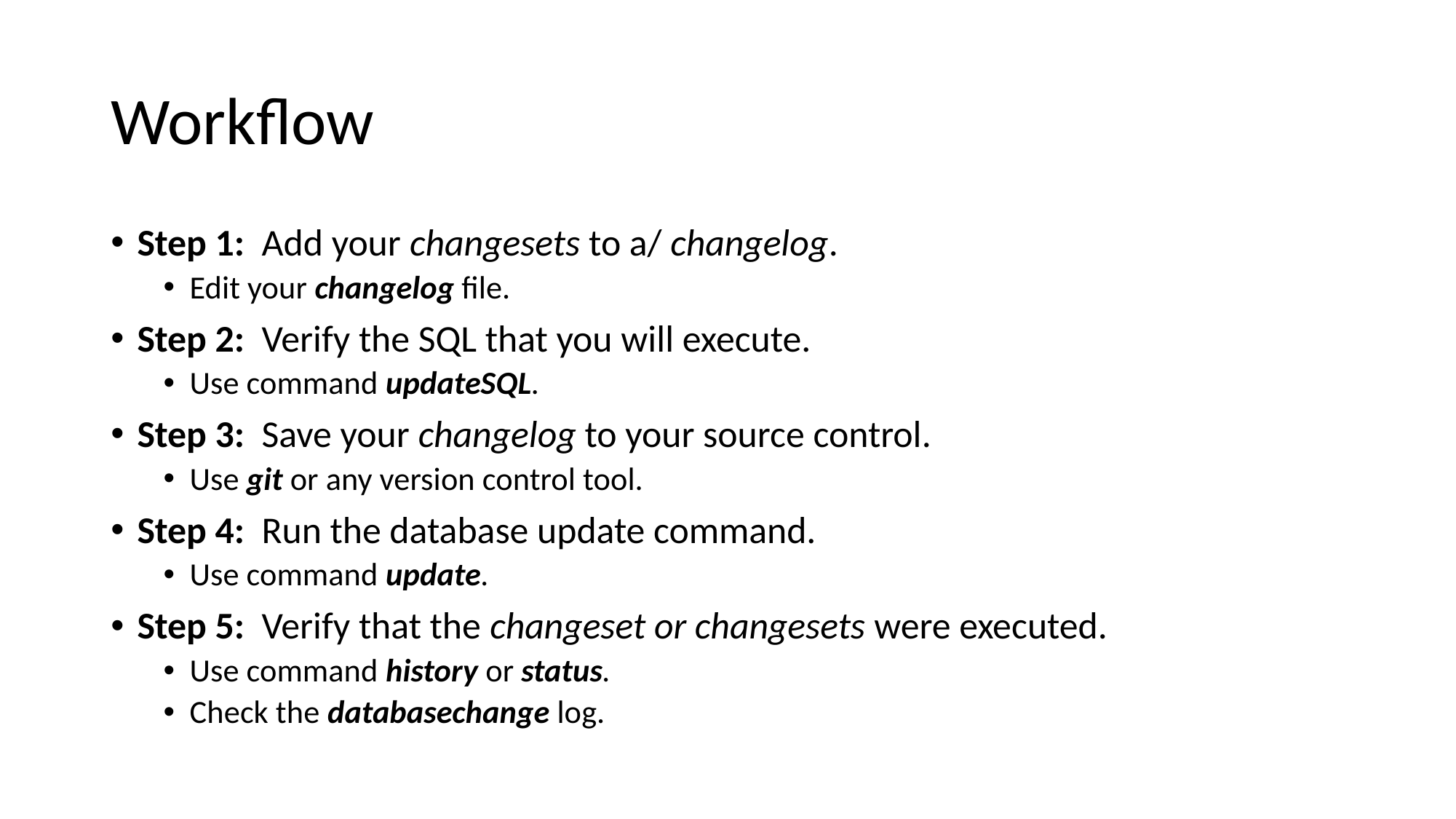

# Workflow
Step 1:  Add your changesets to a/ changelog.
Edit your changelog file.
Step 2:  Verify the SQL that you will execute.
Use command updateSQL.
Step 3:  Save your changelog to your source control.
Use git or any version control tool.
Step 4:  Run the database update command.
Use command update.
Step 5:  Verify that the changeset or changesets were executed.
Use command history or status.
Check the databasechange log.